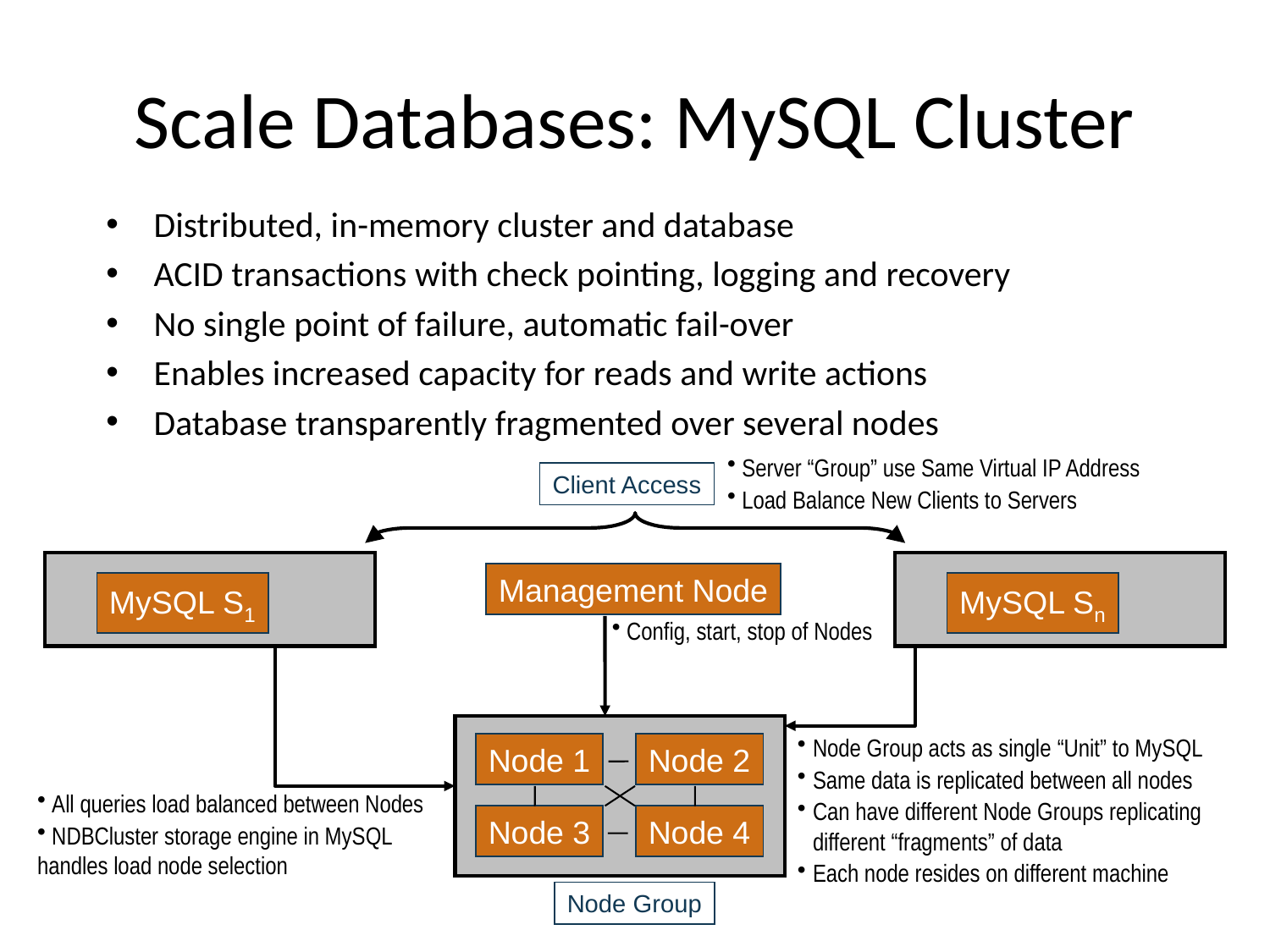

# Scale Databases: MySQL Cluster
Distributed, in-memory cluster and database
ACID transactions with check pointing, logging and recovery
No single point of failure, automatic fail-over
Enables increased capacity for reads and write actions
Database transparently fragmented over several nodes

 Server “Group” use Same Virtual IP Address
 Load Balance New Clients to Servers
Client Access

Management Node
MySQL S1
MySQL Sn
 Config, start, stop of Nodes

Node Group acts as single “Unit” to MySQL
Same data is replicated between all nodes
Can have different Node Groups replicating different “fragments” of data
Each node resides on different machine
Node 1
Node 2

 All queries load balanced between Nodes
 NDBCluster storage engine in MySQL handles load node selection

Node 3
Node 4

Node Group